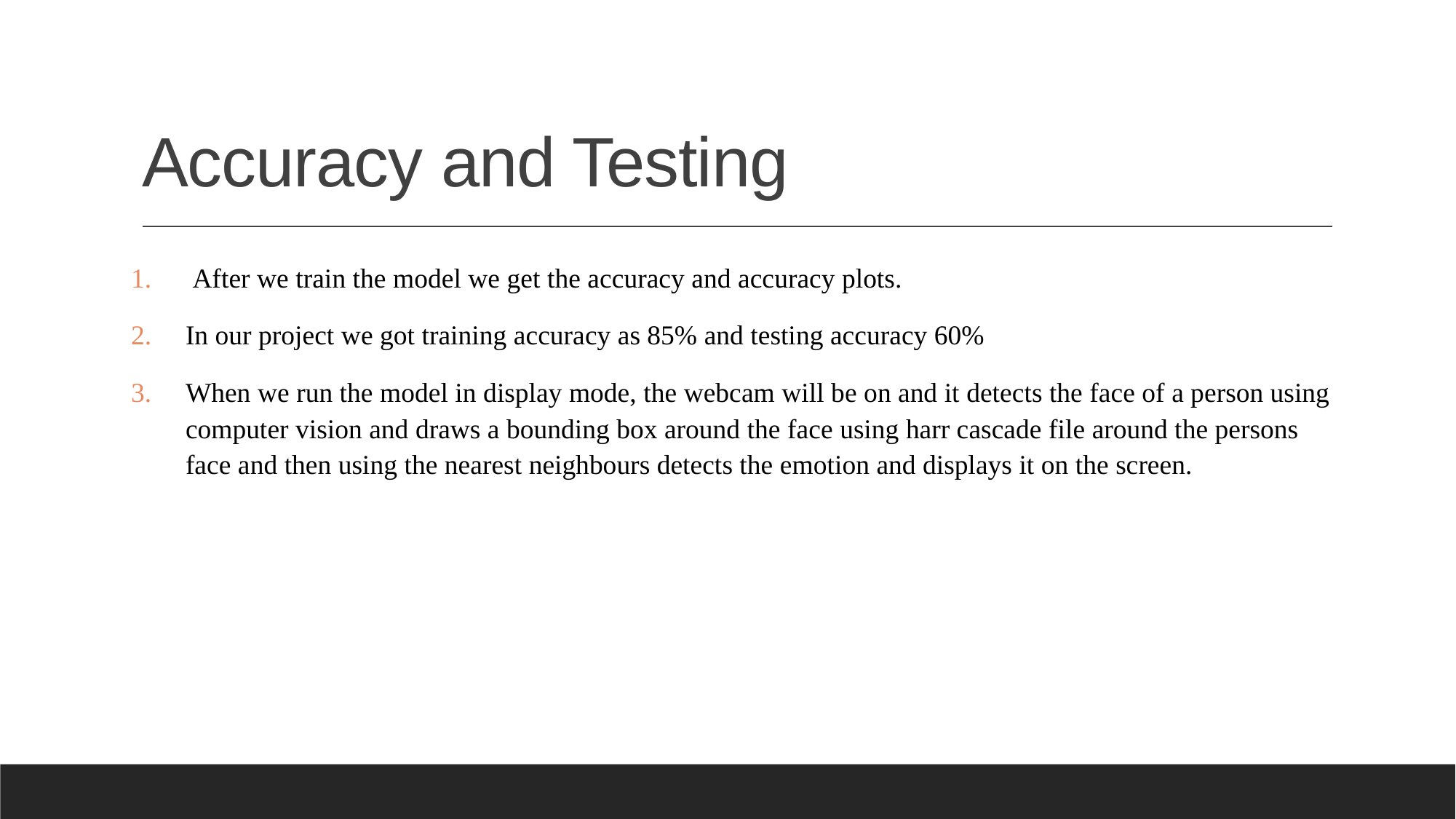

# Accuracy and Testing
 After we train the model we get the accuracy and accuracy plots.
In our project we got training accuracy as 85% and testing accuracy 60%
When we run the model in display mode, the webcam will be on and it detects the face of a person using computer vision and draws a bounding box around the face using harr cascade file around the persons face and then using the nearest neighbours detects the emotion and displays it on the screen.